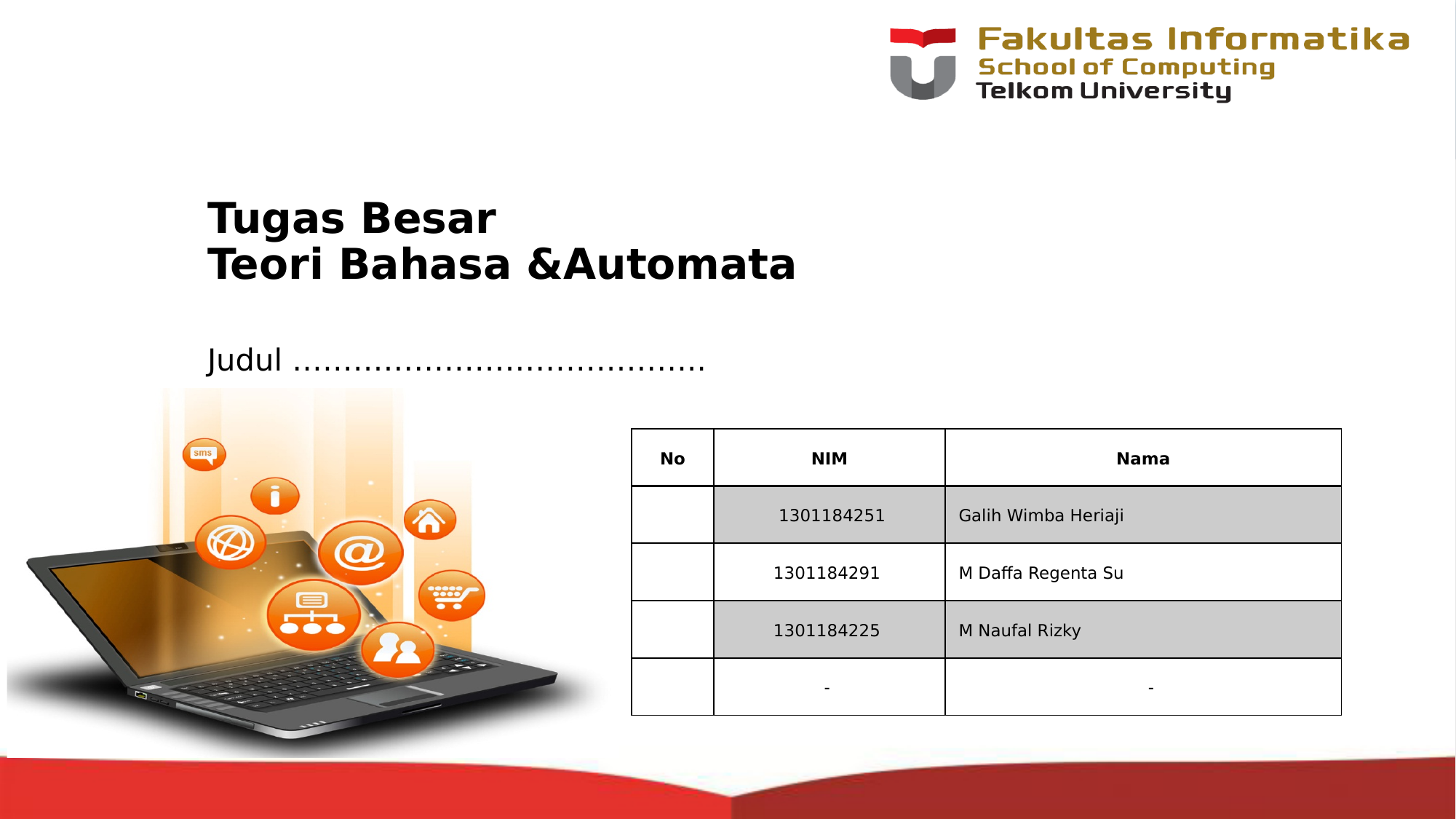

# Tugas Besar Teori Bahasa &Automata
Judul …………………………………..

| No | NIM | Nama |
| --- | --- | --- |
|  | 1301184251 | Galih Wimba Heriaji |
|  | 1301184291 | M Daffa Regenta Su |
|  | 1301184225 | M Naufal Rizky |
|  | - | - |